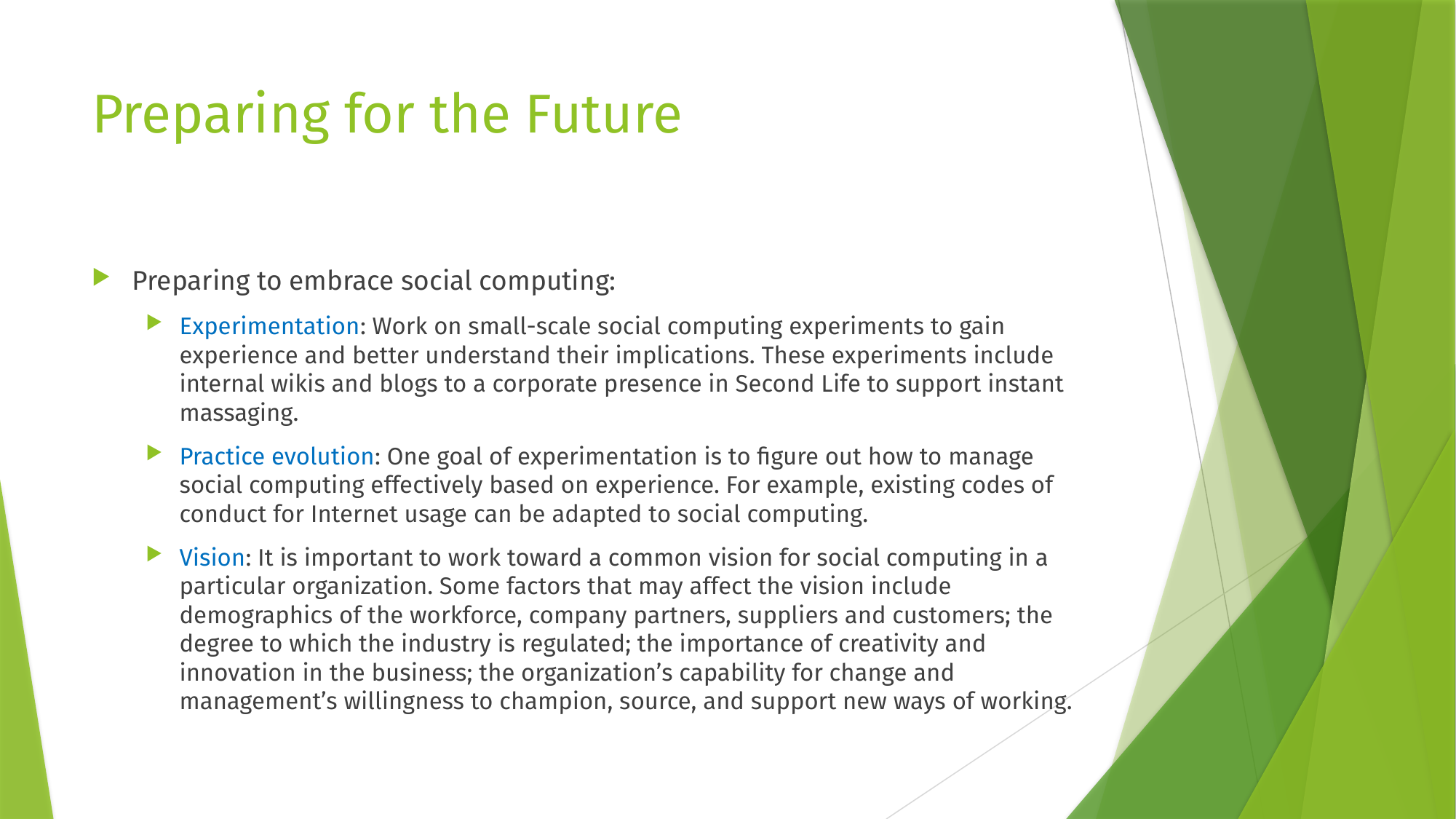

# Preparing for the Future
Preparing to embrace social computing:
Experimentation: Work on small-scale social computing experiments to gain experience and better understand their implications. These experiments include internal wikis and blogs to a corporate presence in Second Life to support instant massaging.
Practice evolution: One goal of experimentation is to figure out how to manage social computing effectively based on experience. For example, existing codes of conduct for Internet usage can be adapted to social computing.
Vision: It is important to work toward a common vision for social computing in a particular organization. Some factors that may affect the vision include demographics of the workforce, company partners, suppliers and customers; the degree to which the industry is regulated; the importance of creativity and innovation in the business; the organization’s capability for change and management’s willingness to champion, source, and support new ways of working.